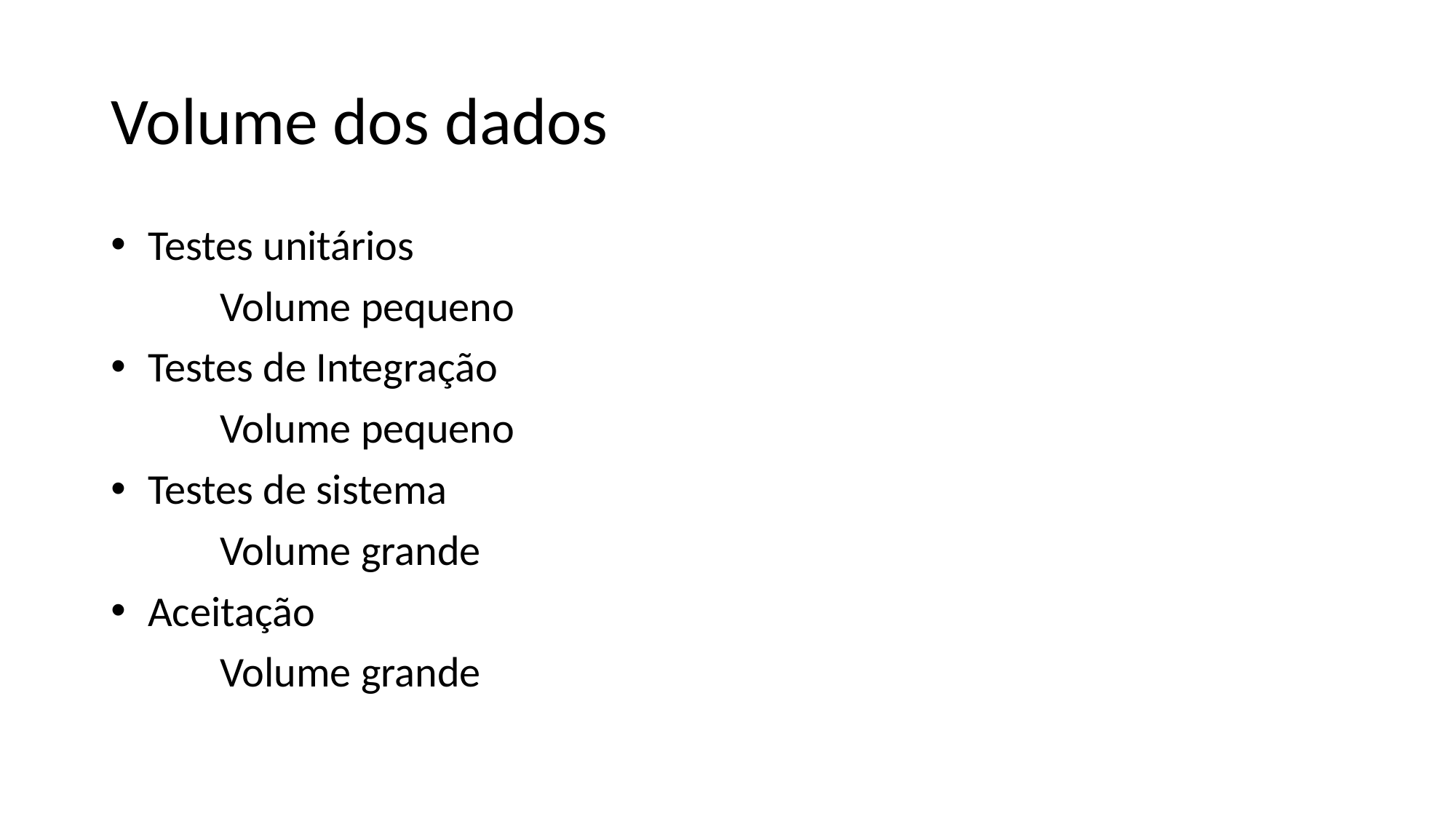

# Volume dos dados
 Testes unitários
 	Volume pequeno
 Testes de Integração
 	Volume pequeno
 Testes de sistema
 	Volume grande
 Aceitação
 	Volume grande